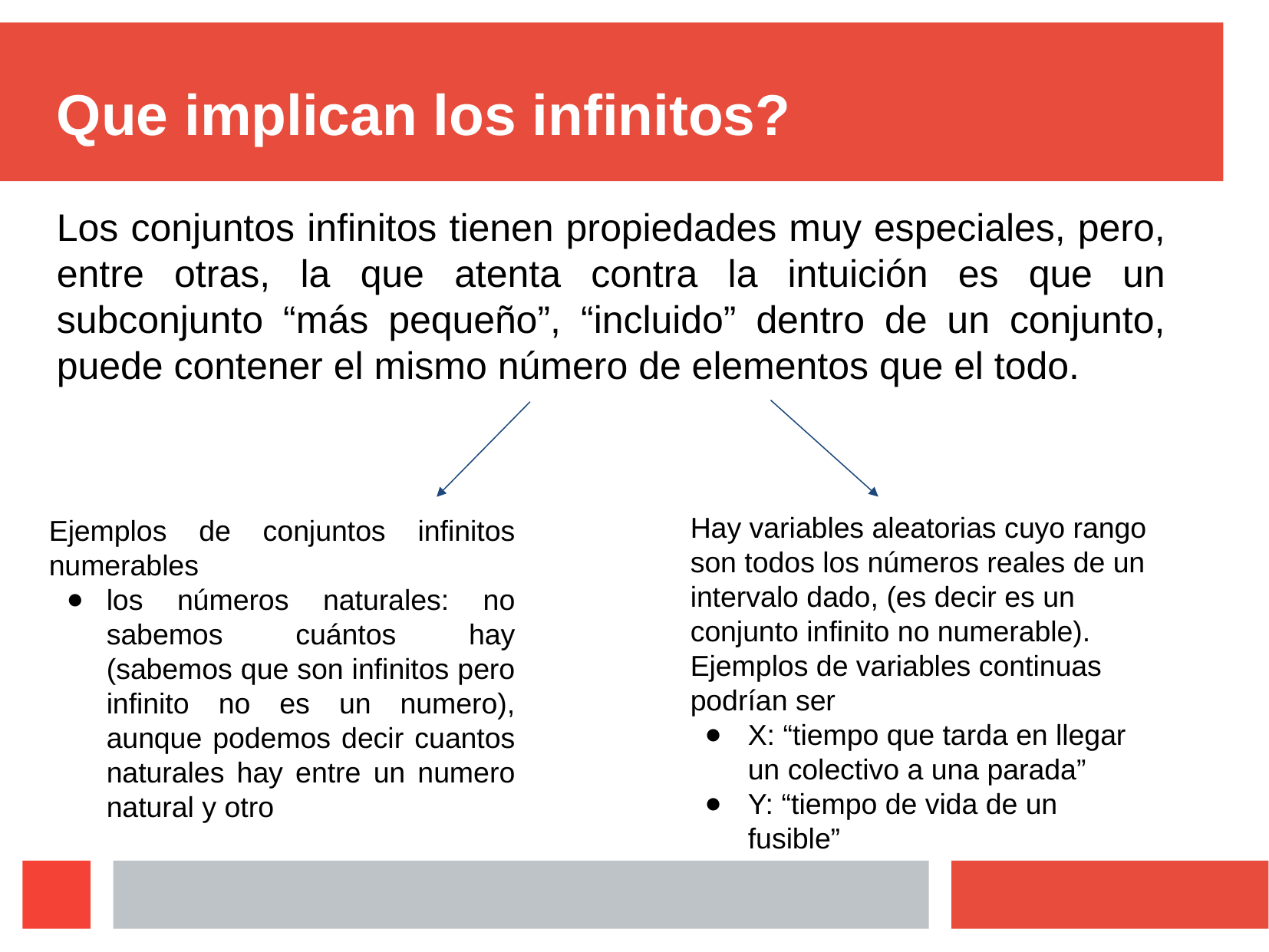

# Que implican los infinitos?
Los conjuntos infinitos tienen propiedades muy especiales, pero, entre otras, la que atenta contra la intuición es que un subconjunto “más pequeño”, “incluido” dentro de un conjunto, puede contener el mismo número de elementos que el todo.

Hay variables aleatorias cuyo rango son todos los números reales de un intervalo dado, (es decir es un conjunto infinito no numerable). Ejemplos de variables continuas podrían ser
X: “tiempo que tarda en llegar un colectivo a una parada”
Y: “tiempo de vida de un fusible”
Ejemplos de conjuntos infinitos numerables
los números naturales: no sabemos cuántos hay (sabemos que son infinitos pero infinito no es un numero), aunque podemos decir cuantos naturales hay entre un numero natural y otro